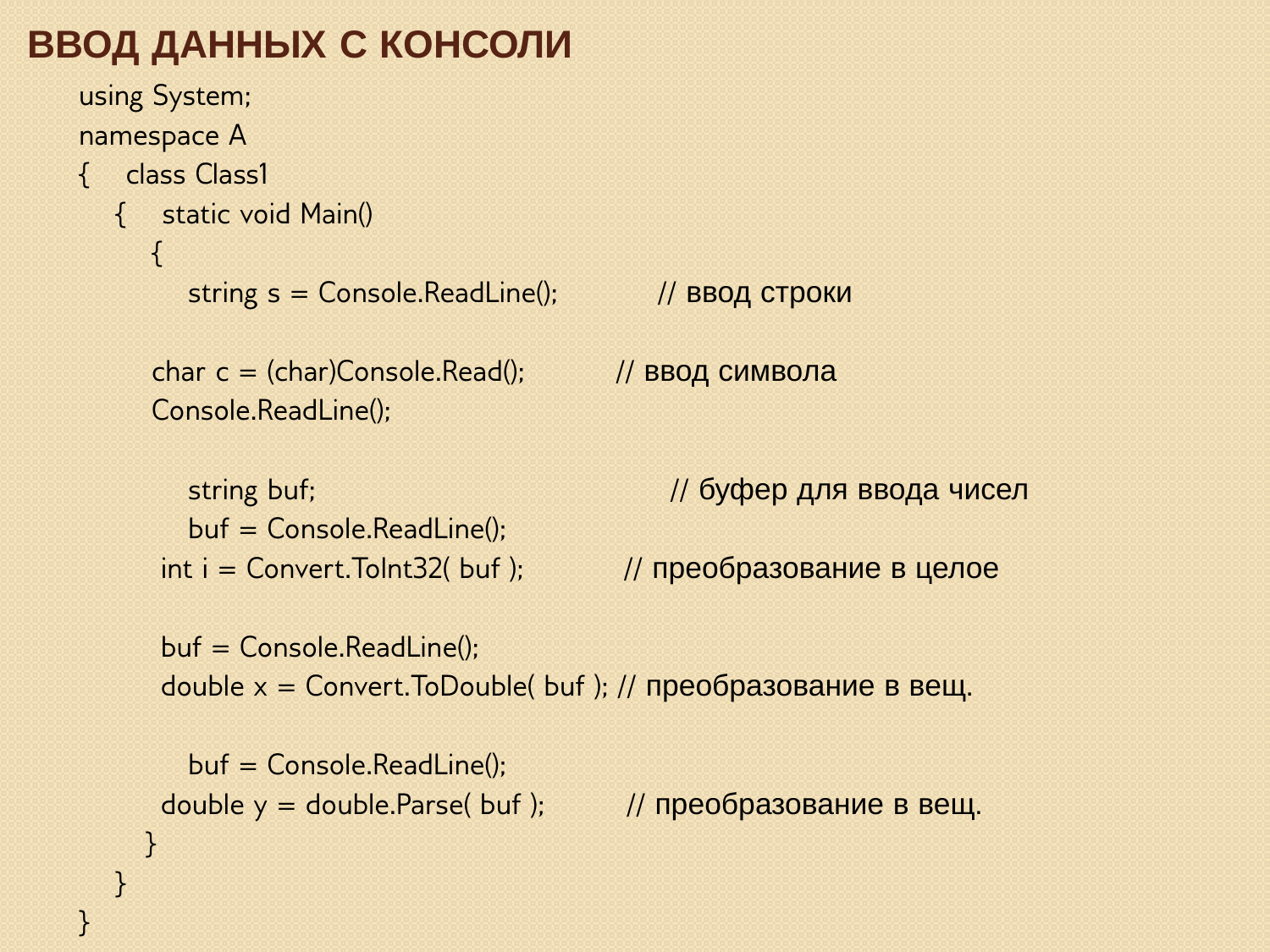

# Ввод данных с консоли
using System;
namespace A
{    class Class1
    {    static void Main()
        {
            string s = Console.ReadLine();           // ввод строки

        char c = (char)Console.Read();          // ввод символа
        Console.ReadLine();

            string buf;                                       // буфер для ввода чисел
            buf = Console.ReadLine();
         int i = Convert.ToInt32( buf );           // преобразование в целое

         buf = Console.ReadLine();
         double x = Convert.ToDouble( buf ); // преобразование в вещ.

            buf = Console.ReadLine();
         double y = double.Parse( buf );         // преобразование в вещ.
  	   }
    }
}